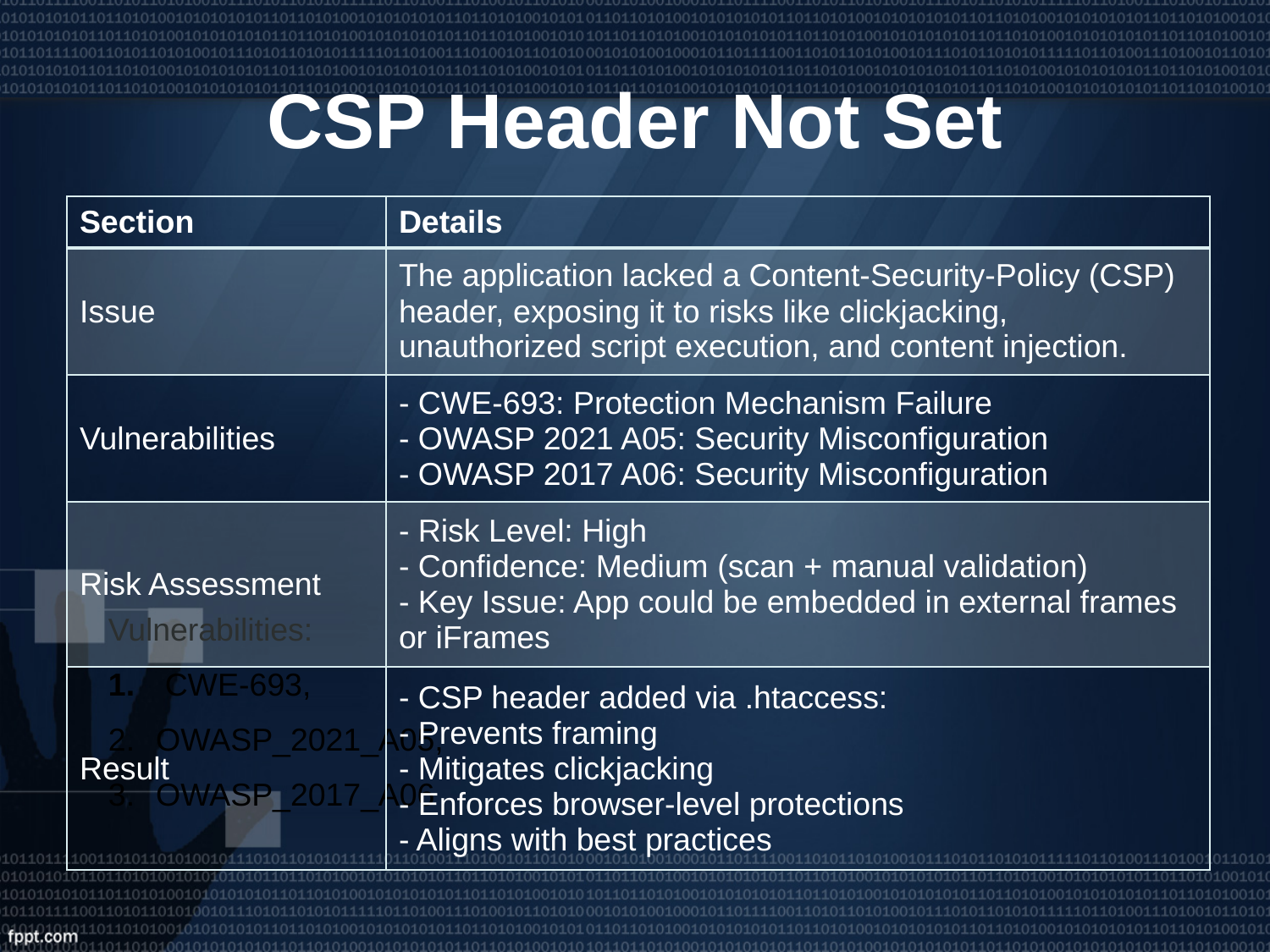

# CSP Header Not Set
| Section | Details |
| --- | --- |
| Issue | The application lacked a Content-Security-Policy (CSP) header, exposing it to risks like clickjacking, unauthorized script execution, and content injection. |
| Vulnerabilities | - CWE-693: Protection Mechanism Failure - OWASP 2021 A05: Security Misconfiguration - OWASP 2017 A06: Security Misconfiguration |
| Risk Assessment | - Risk Level: High - Confidence: Medium (scan + manual validation) - Key Issue: App could be embedded in external frames or iFrames |
| Result | - CSP header added via .htaccess: - Prevents framing - Mitigates clickjacking - Enforces browser-level protections - Aligns with best practices |
Vulnerabilities:
 CWE-693,
OWASP_2021_A05,
OWASP_2017_A06